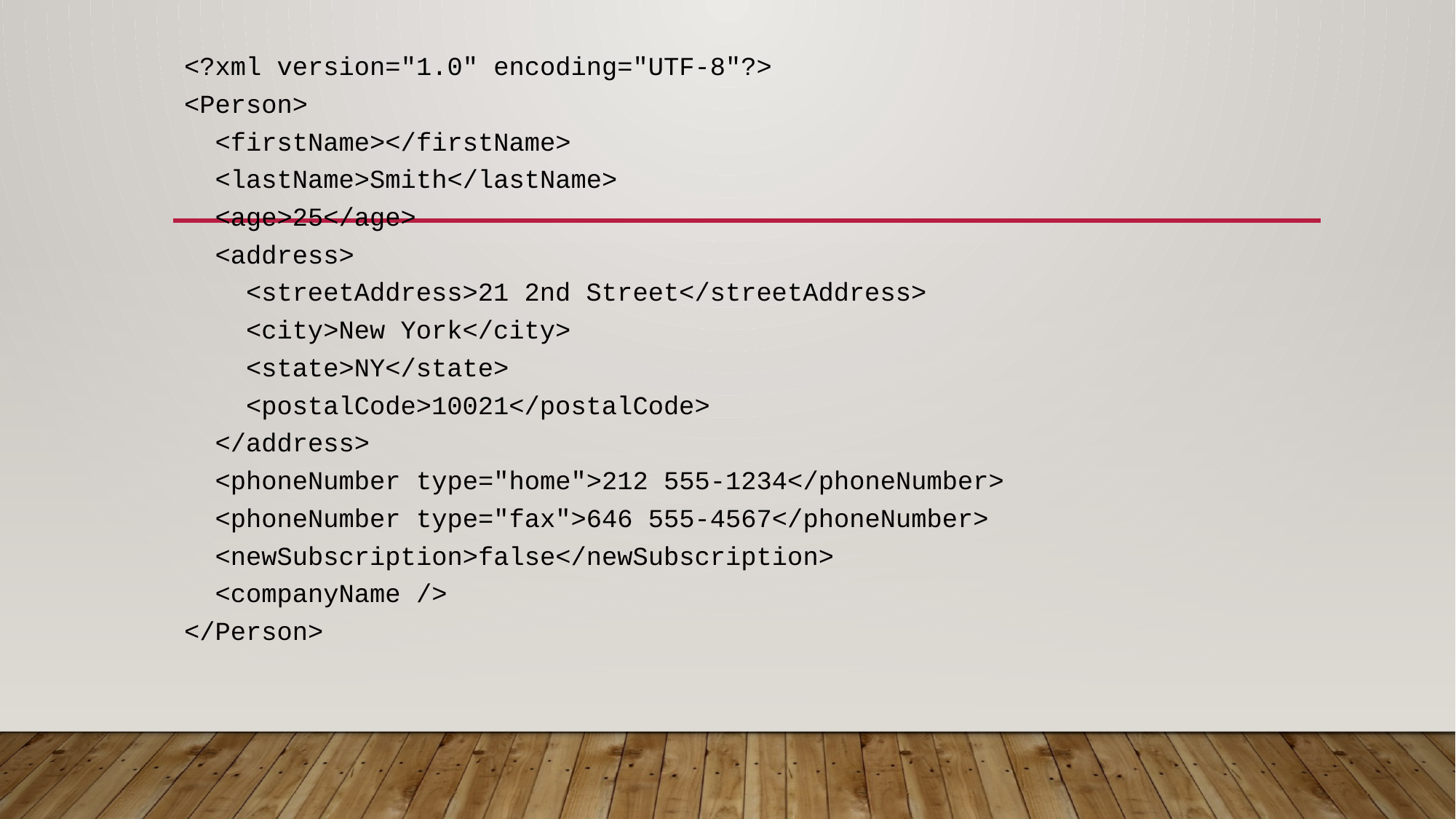

<?xml version="1.0" encoding="UTF-8"?>
<Person>
  <firstName></firstName>
  <lastName>Smith</lastName>
  <age>25</age>
  <address>
    <streetAddress>21 2nd Street</streetAddress>
    <city>New York</city>
    <state>NY</state>
    <postalCode>10021</postalCode>
  </address>
  <phoneNumber type="home">212 555-1234</phoneNumber>
  <phoneNumber type="fax">646 555-4567</phoneNumber>
  <newSubscription>false</newSubscription>
  <companyName />
</Person>